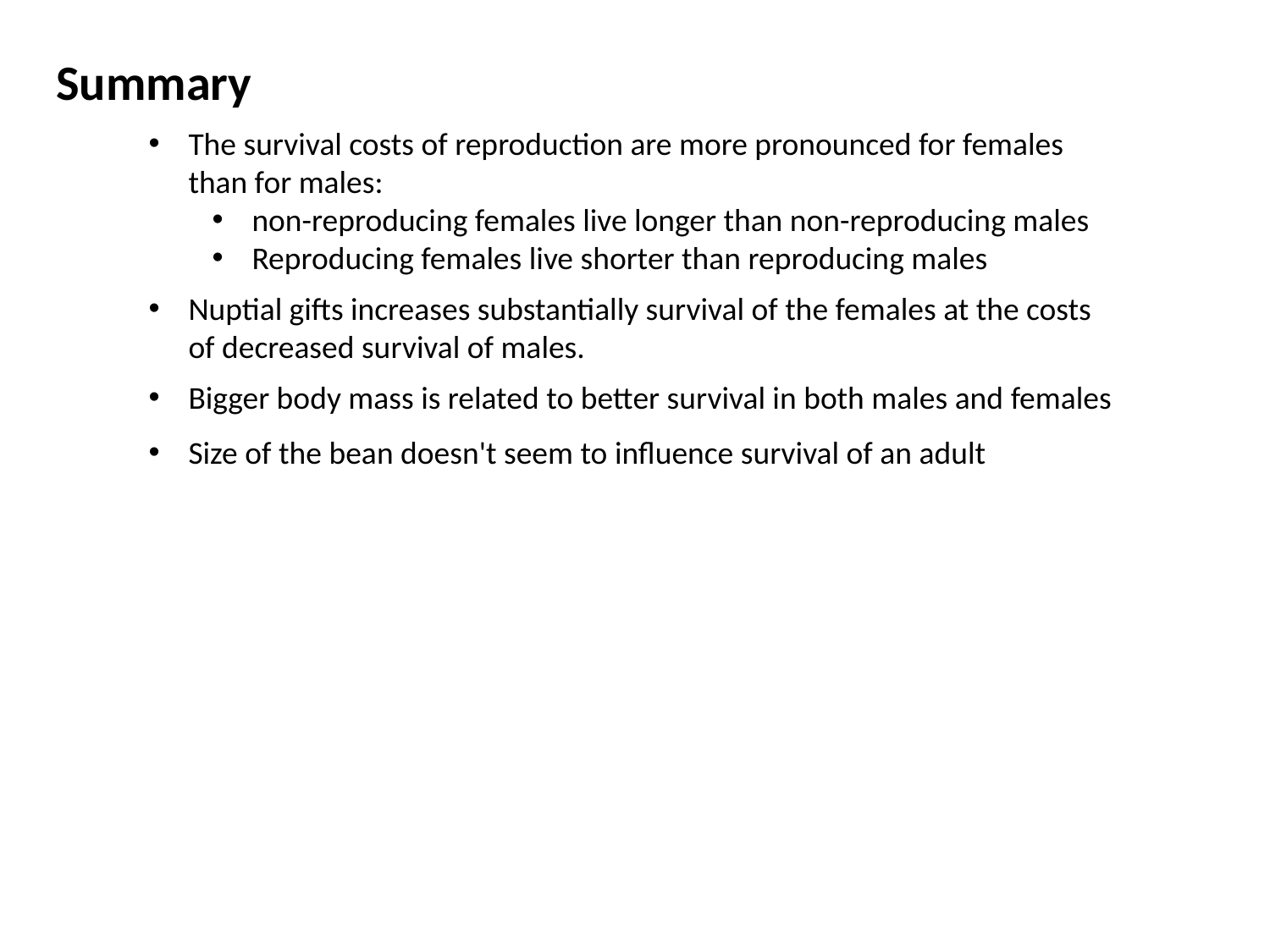

Summary
The survival costs of reproduction are more pronounced for females than for males:
non-reproducing females live longer than non-reproducing males
Reproducing females live shorter than reproducing males

Nuptial gifts increases substantially survival of the females at the costs of decreased survival of males.

Bigger body mass is related to better survival in both males and females

Size of the bean doesn't seem to influence survival of an adult